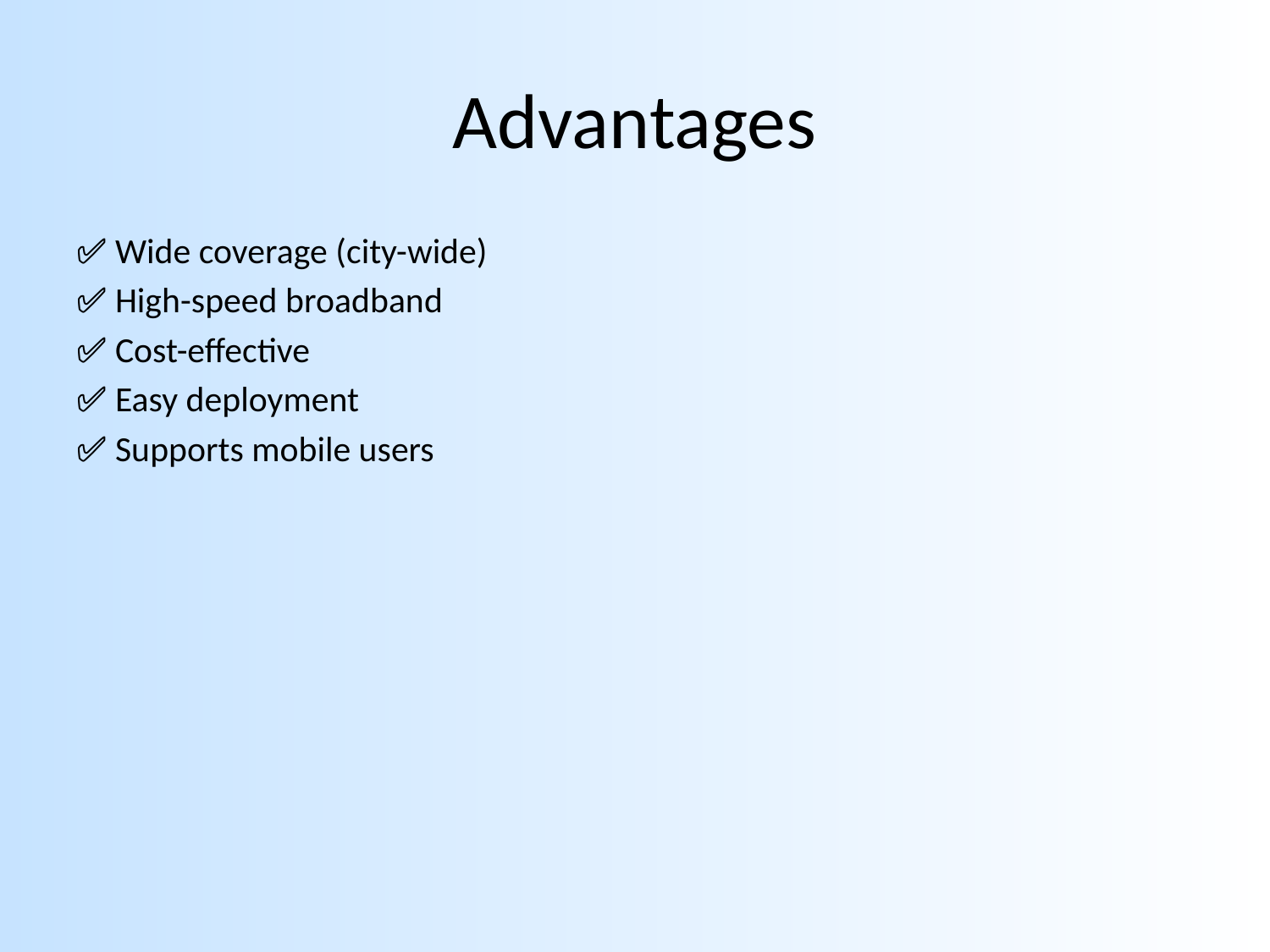

# Advantages
✅ Wide coverage (city-wide)
✅ High-speed broadband
✅ Cost-effective
✅ Easy deployment
✅ Supports mobile users